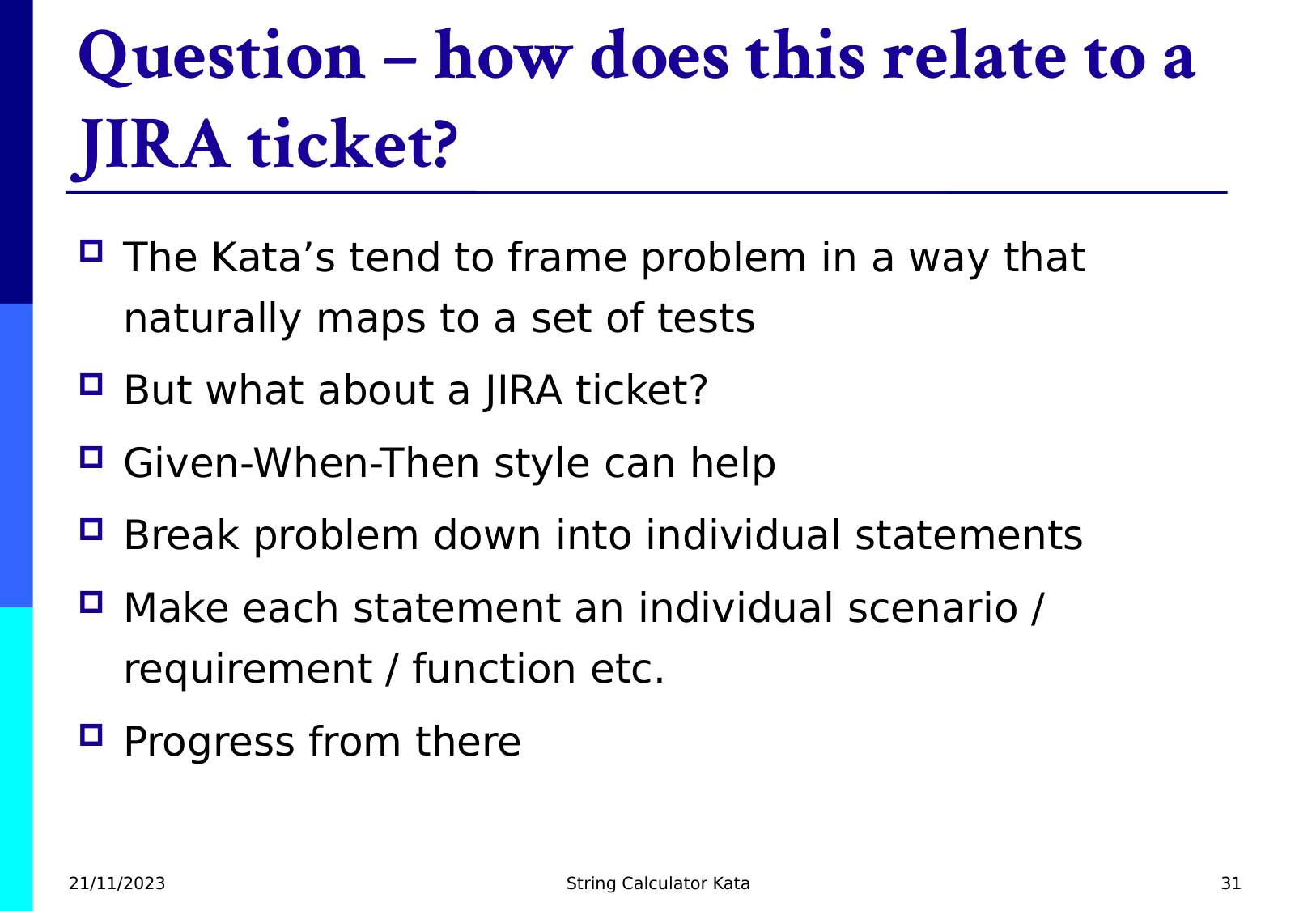

# Question – how does this relate to a JIRA ticket?
The Kata’s tend to frame problem in a way that naturally maps to a set of tests
But what about a JIRA ticket?
Given-When-Then style can help
Break problem down into individual statements
Make each statement an individual scenario / requirement / function etc.
Progress from there
21/11/2023
String Calculator Kata
31